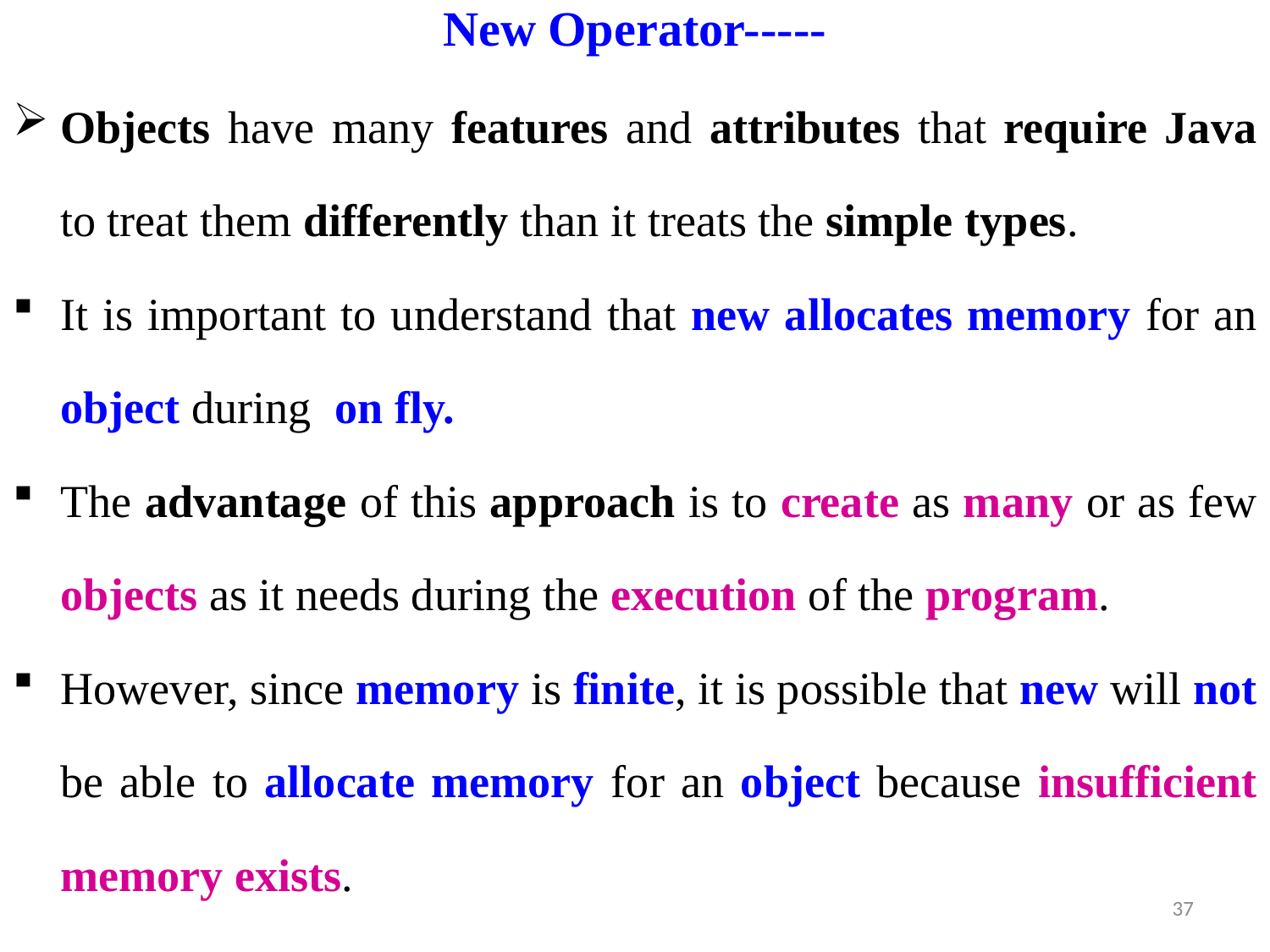

# New Operator-----
Objects have many features and attributes that require Java to treat them differently than it treats the simple types.
It is important to understand that new allocates memory for an object during  on fly.
The advantage of this approach is to create as many or as few objects as it needs during the execution of the program.
However, since memory is finite, it is possible that new will not be able to allocate memory for an object because insufficient memory exists.

37